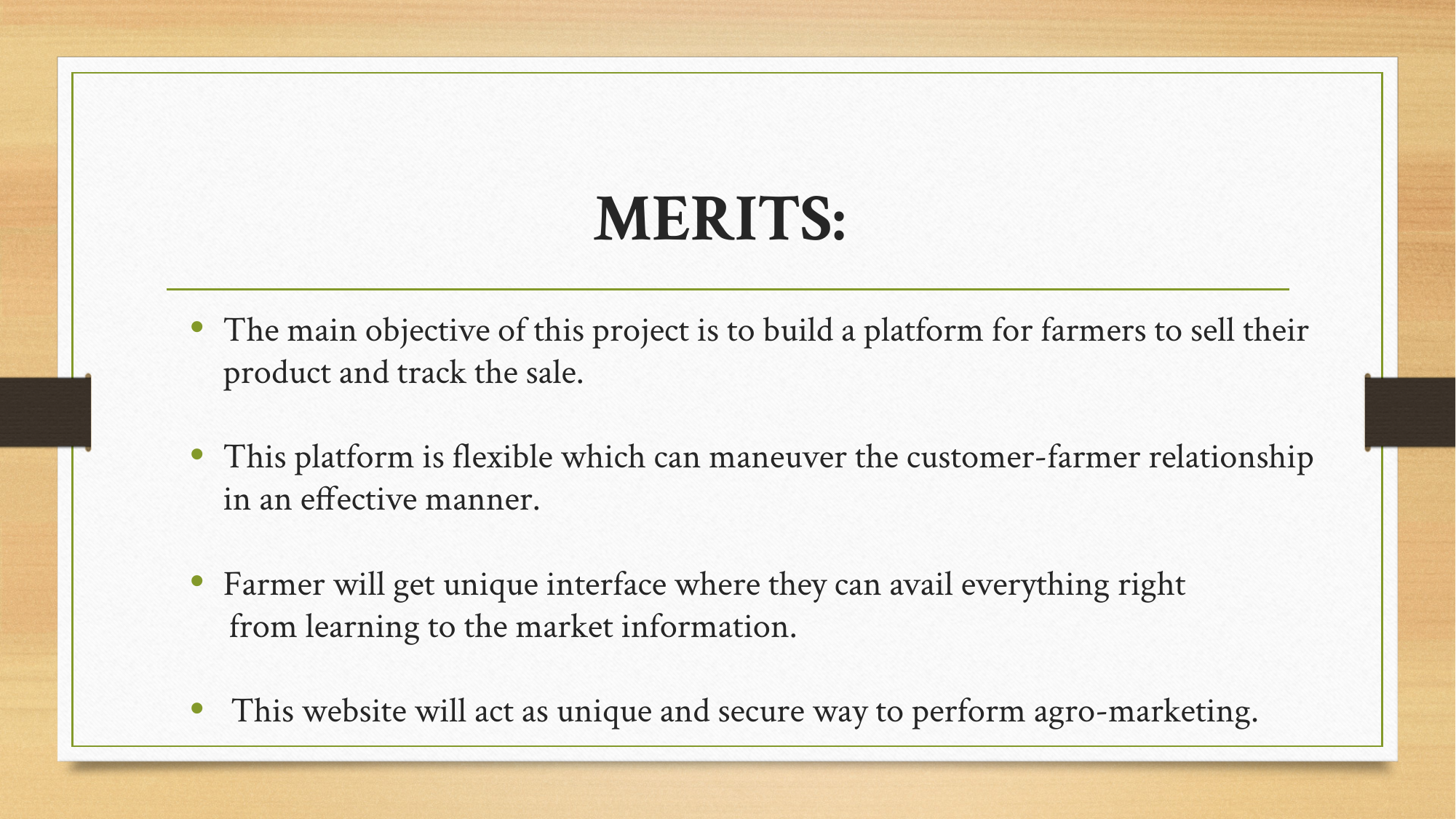

# MERITS:
The main objective of this project is to build a platform for farmers to sell their product and track the sale.

This platform is flexible which can maneuver the customer-farmer relationship in an effective manner.

Farmer will get unique interface where they can avail everything right
     from learning to the market information.

 This website will act as unique and secure way to perform agro-marketing.